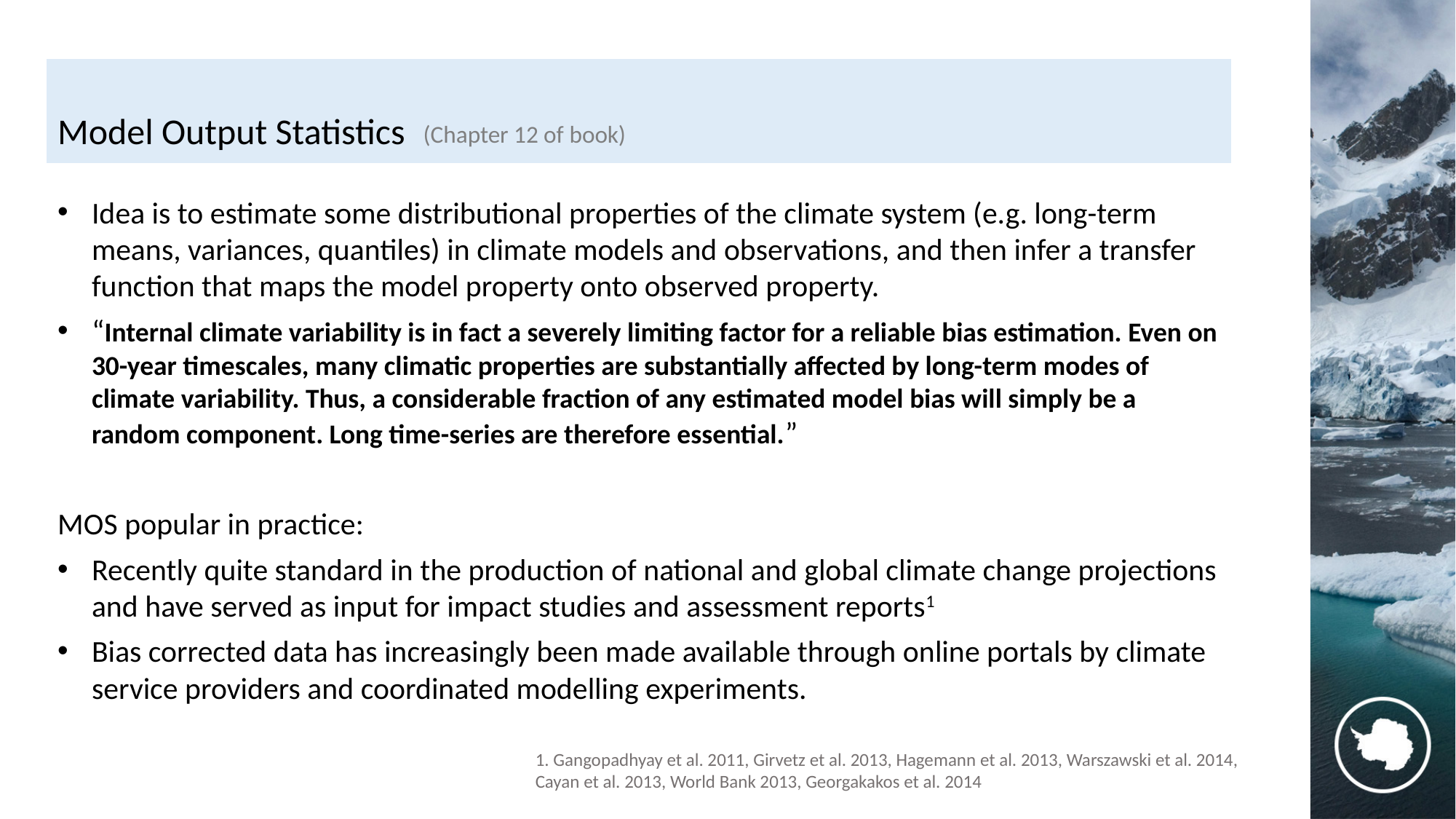

Model Output Statistics
(Chapter 12 of book)

Idea is to estimate some distributional properties of the climate system (e.g. long-term means, variances, quantiles) in climate models and observations, and then infer a transfer function that maps the model property onto observed property.
“Internal climate variability is in fact a severely limiting factor for a reliable bias estimation. Even on 30-year timescales, many climatic properties are substantially affected by long-term modes of climate variability. Thus, a considerable fraction of any estimated model bias will simply be a random component. Long time-series are therefore essential.”

MOS popular in practice:
Recently quite standard in the production of national and global climate change projections and have served as input for impact studies and assessment reports1
Bias corrected data has increasingly been made available through online portals by climate service providers and coordinated modelling experiments.
1. Gangopadhyay et al. 2011, Girvetz et al. 2013, Hagemann et al. 2013, Warszawski et al. 2014, Cayan et al. 2013, World Bank 2013, Georgakakos et al. 2014